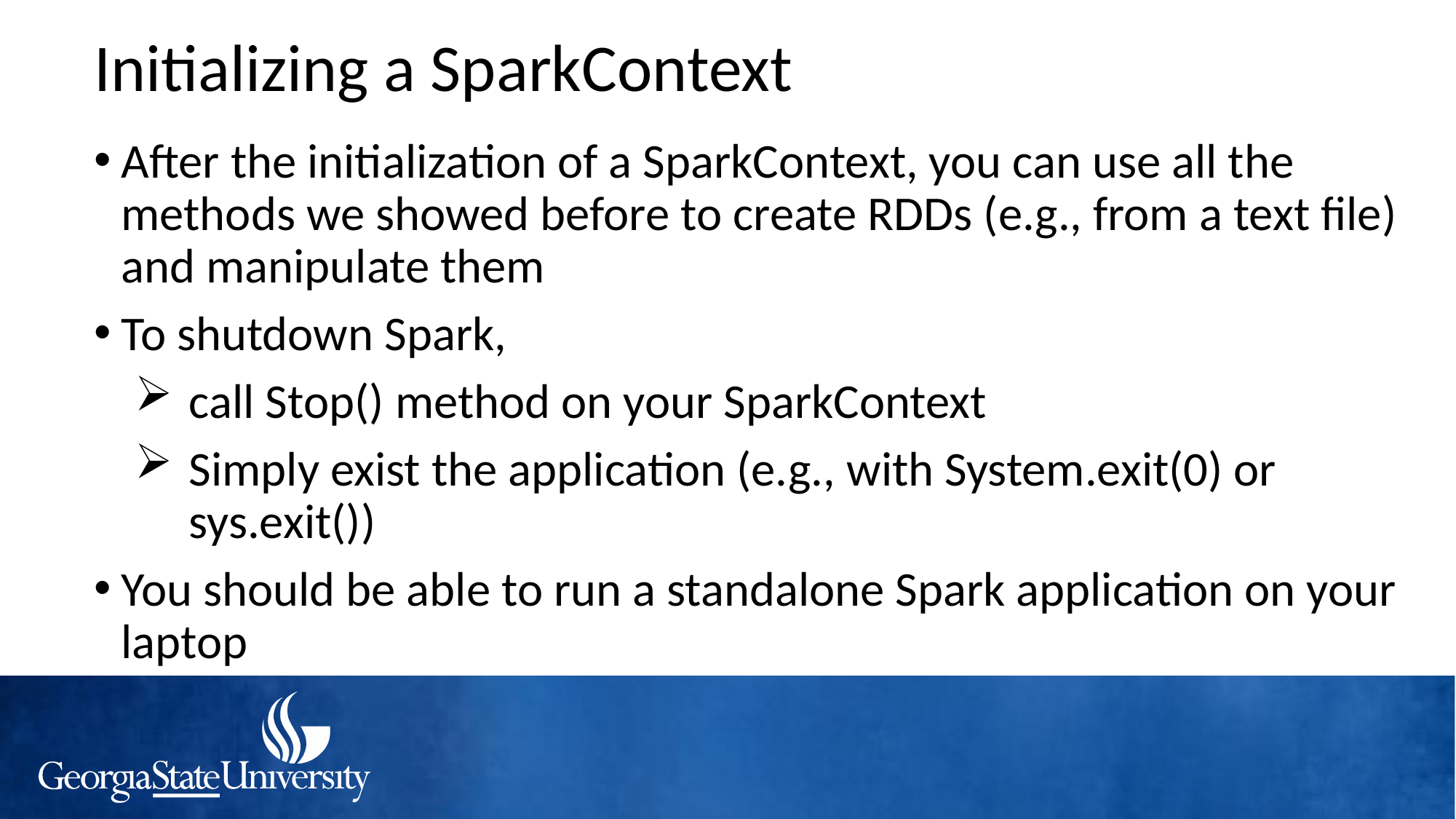

# Initializing a SparkContext
After the initialization of a SparkContext, you can use all the methods we showed before to create RDDs (e.g., from a text file) and manipulate them
To shutdown Spark,
call Stop() method on your SparkContext
Simply exist the application (e.g., with System.exit(0) or sys.exit())
You should be able to run a standalone Spark application on your laptop